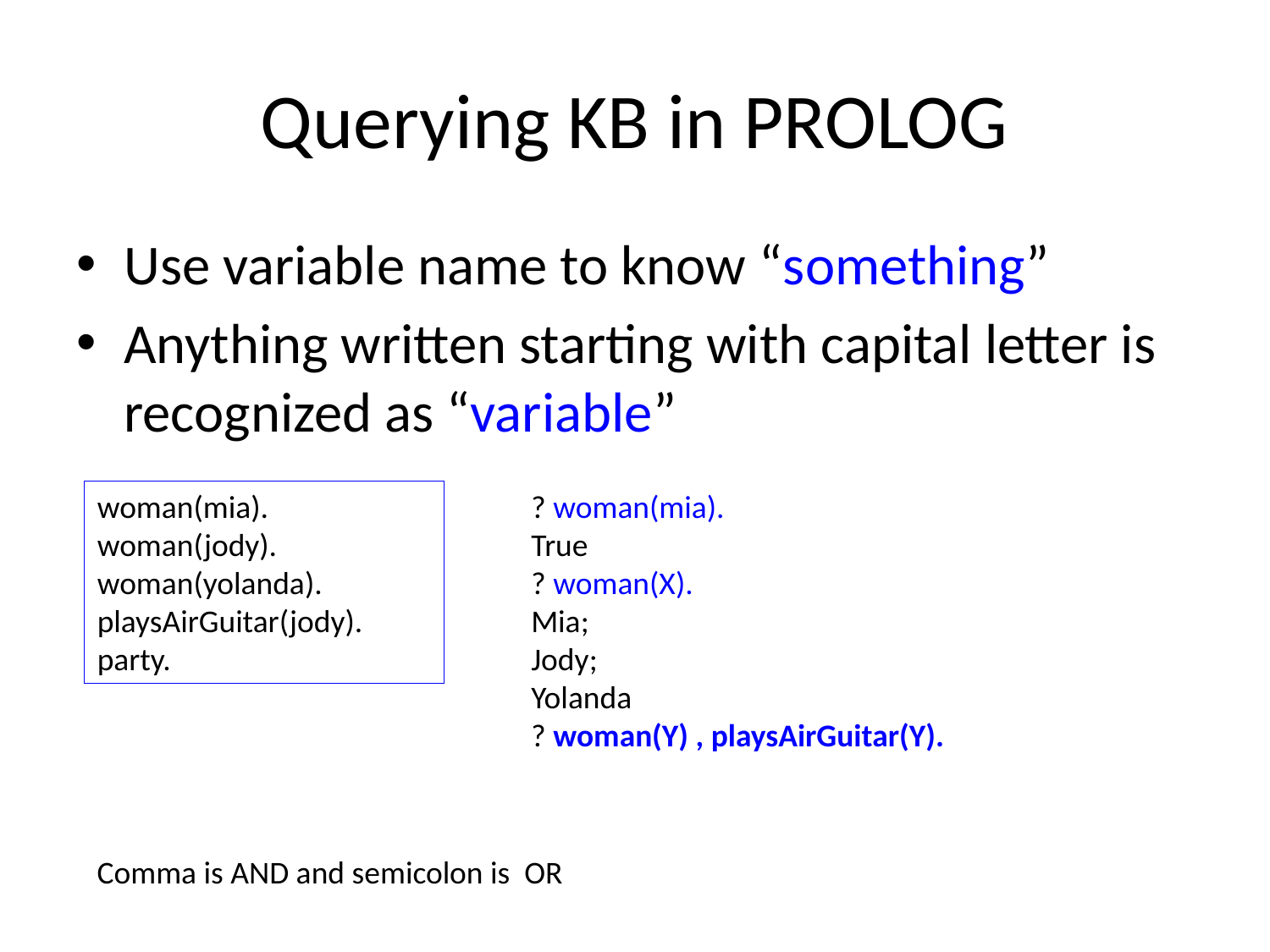

# Querying KB in PROLOG
Use variable name to know “something”
Anything written starting with capital letter is recognized as “variable”
woman(mia).
woman(jody).
woman(yolanda).
playsAirGuitar(jody).
party.
? woman(mia).
True
? woman(X).
Mia;
Jody;
Yolanda
? woman(Y) , playsAirGuitar(Y).
Comma is AND and semicolon is  OR